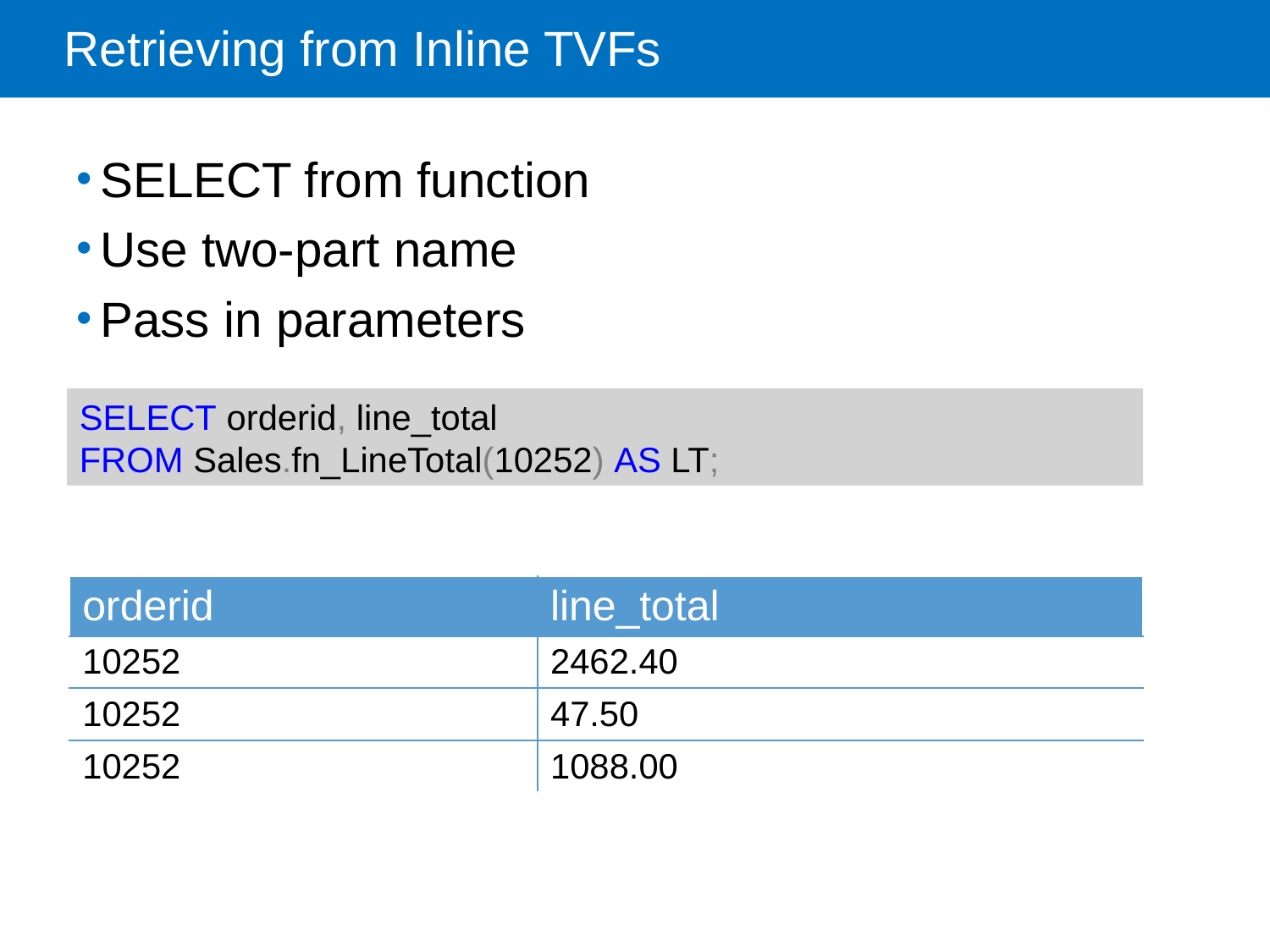

# Retrieving from Inline TVFs
SELECT from function
Use two-part name
Pass in parameters

SELECT orderid, line_total
FROM Sales.fn_LineTotal(10252) AS LT;
| orderid | line\_total |
| --- | --- |
| 10252 | 2462.40 |
| 10252 | 47.50 |
| 10252 | 1088.00 |